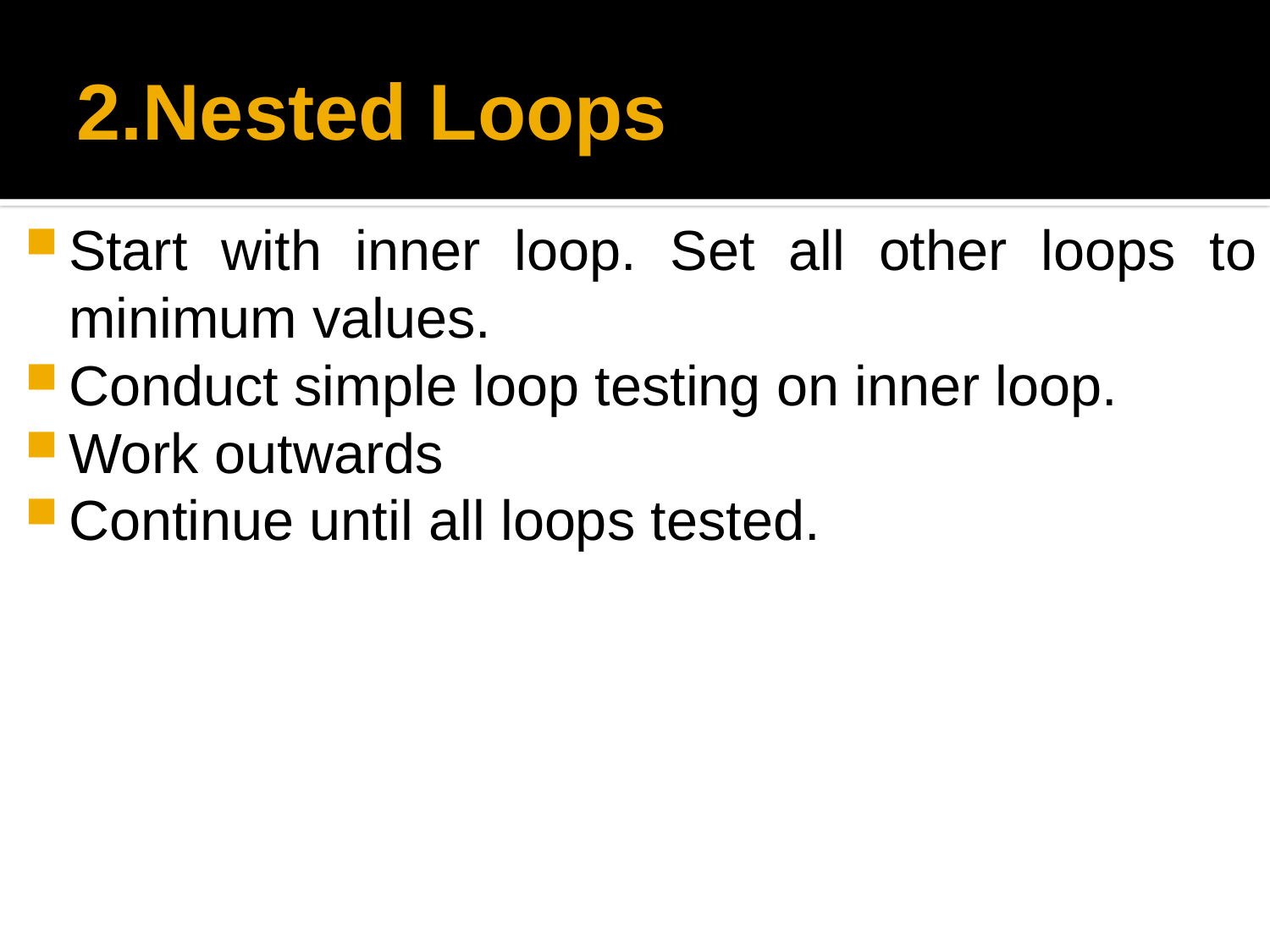

# 2.Nested Loops
Start with inner loop. Set all other loops to minimum values.
Conduct simple loop testing on inner loop.
Work outwards
Continue until all loops tested.